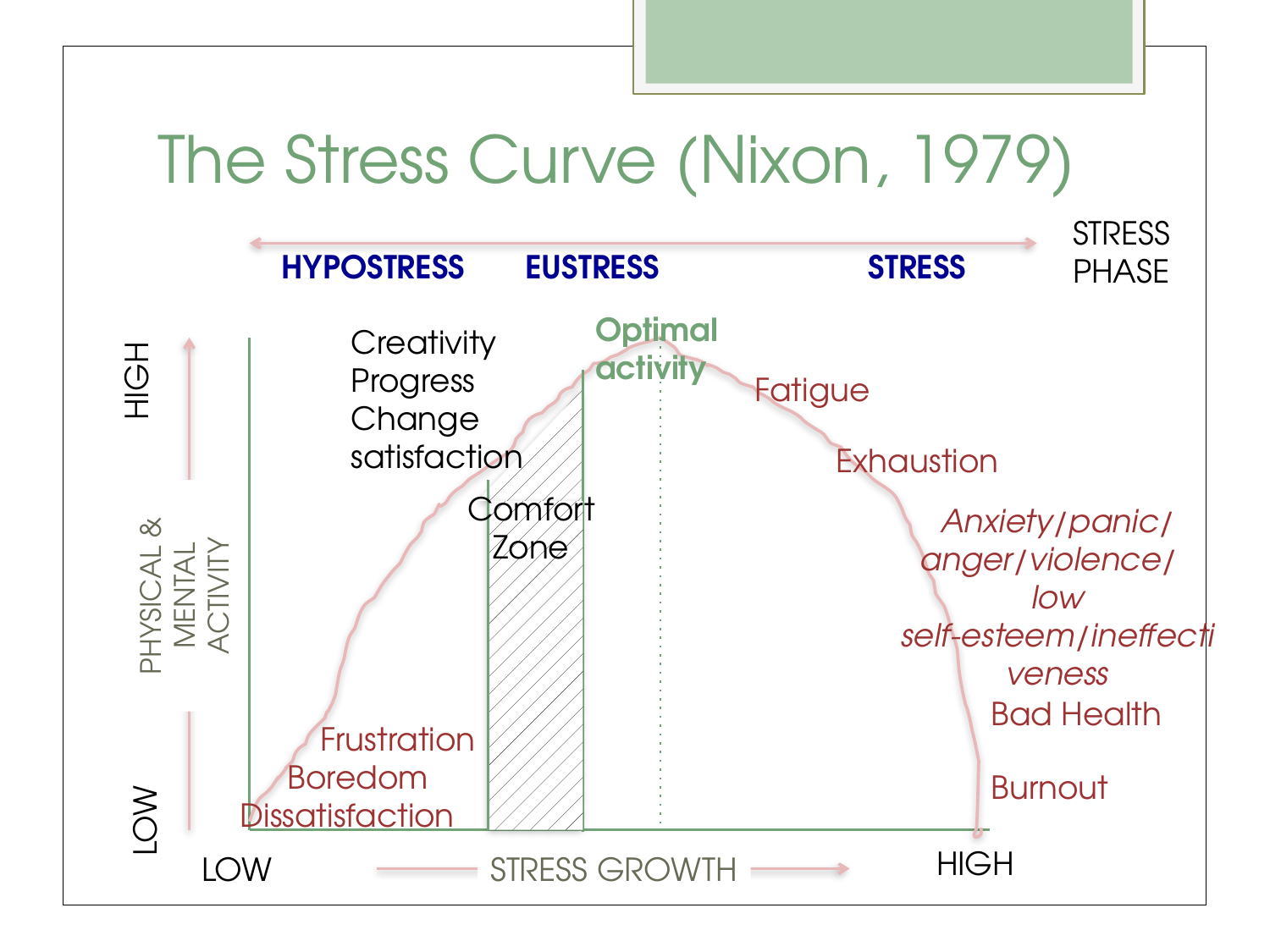

# The Stress Curve (Nixon, 1979)
STRESS PHASE
STRESS
EUSTRESS
HYPOSTRESS
Optimal activity
Creativity
Progress
Change
satisfaction

HIGH
Fatigue

Exhaustion
Comfort Zone
Anxiety/panic/anger/violence/   low self-esteem/ineffectiveness

PHYSICAL & MENTAL ACTIVITY
Bad Health
Frustration
Boredom
Dissatisfaction
Burnout
LOW
HIGH
LOW
STRESS GROWTH